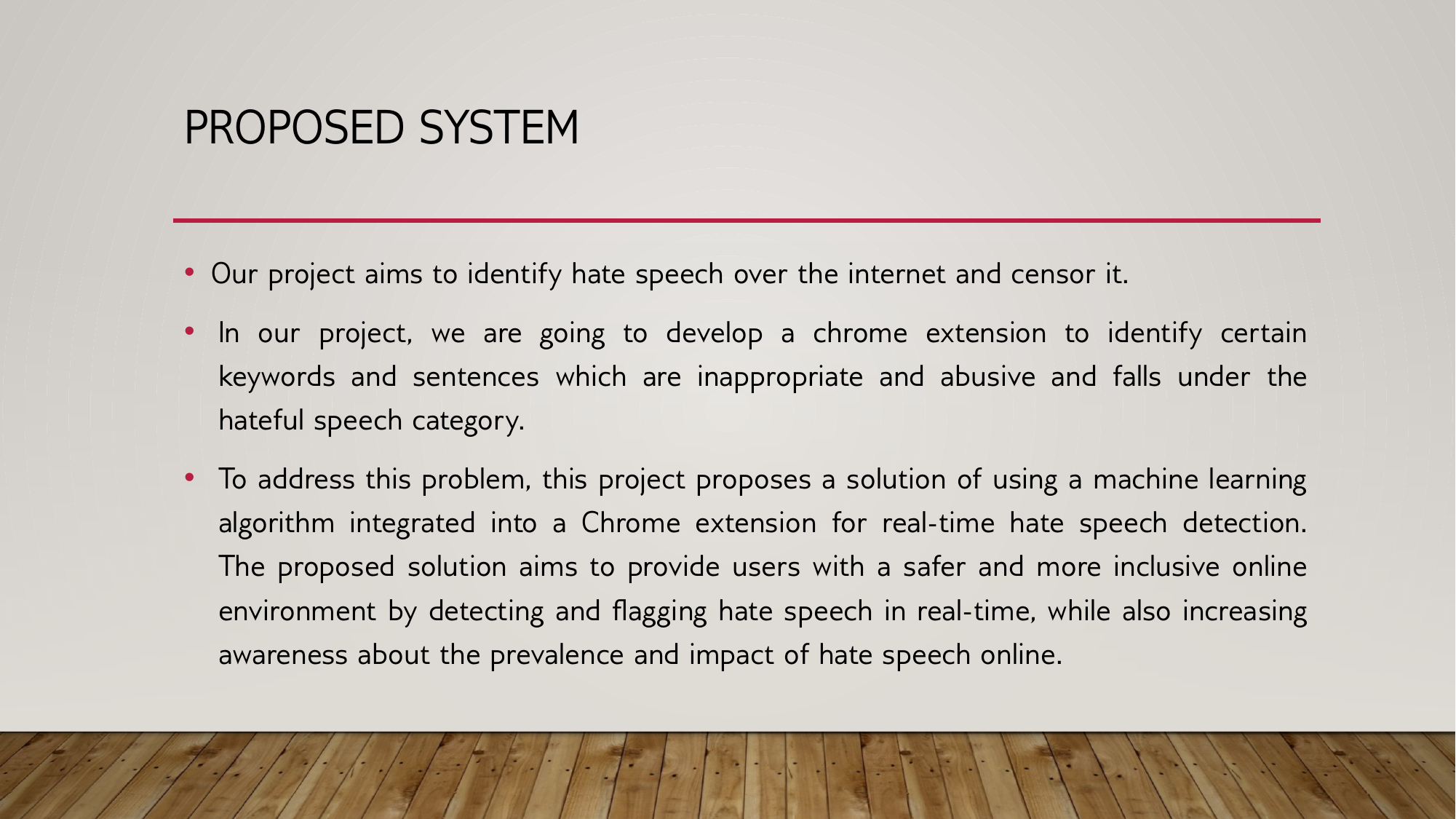

# PROPOSED SYSTEM
Our project aims to identify hate speech over the internet and censor it.
In our project, we are going to develop a chrome extension to identify certain keywords and sentences which are inappropriate and abusive and falls under the hateful speech category.
To address this problem, this project proposes a solution of using a machine learning algorithm integrated into a Chrome extension for real-time hate speech detection. The proposed solution aims to provide users with a safer and more inclusive online environment by detecting and flagging hate speech in real-time, while also increasing awareness about the prevalence and impact of hate speech online.